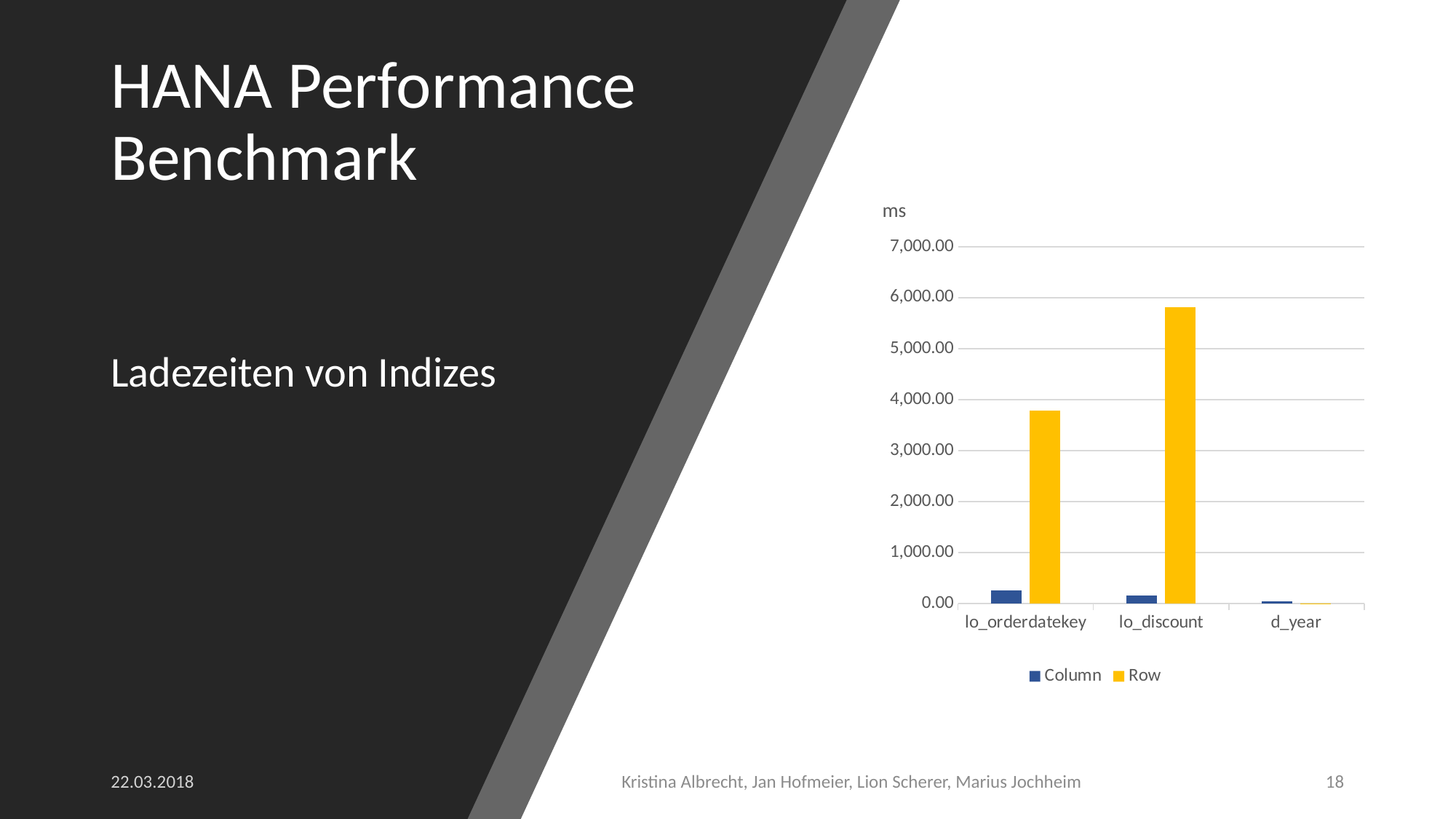

# HANA Performance Benchmark

### Chart

| Category | Column | Row |
|---|---|---|
| lo_orderdatekey | 253.0 | 3788.0 |
| lo_discount | 156.0 | 5814.0 |
| d_year | 50.0 | 6.3 |

Ladezeiten von Indizes

22.03.2018
Kristina Albrecht, Jan Hofmeier, Lion Scherer, Marius Jochheim
18